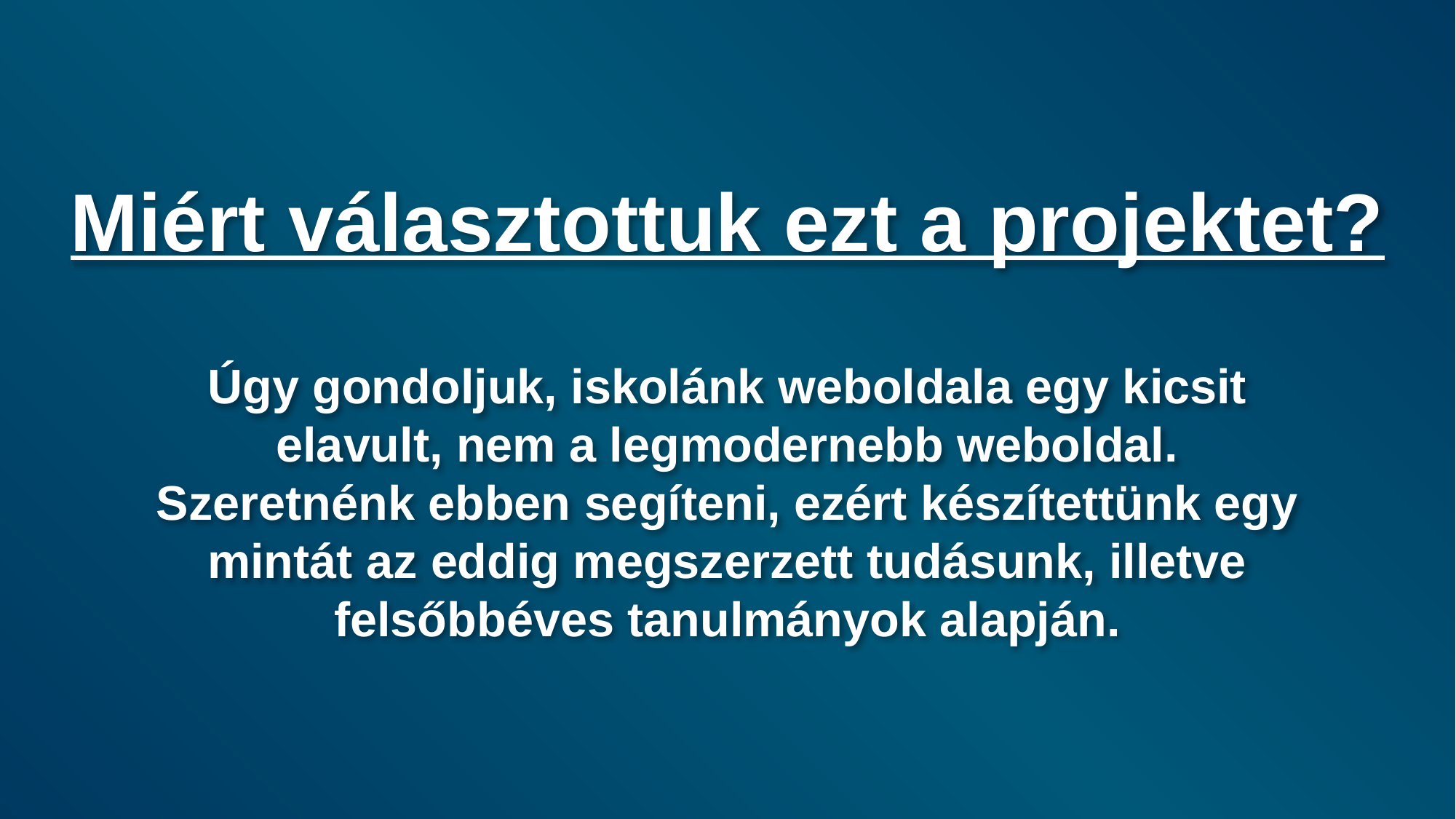

Miért választottuk ezt a projektet?
Úgy gondoljuk, iskolánk weboldala egy kicsit elavult, nem a legmodernebb weboldal. Szeretnénk ebben segíteni, ezért készítettünk egy mintát az eddig megszerzett tudásunk, illetve felsőbbéves tanulmányok alapján.